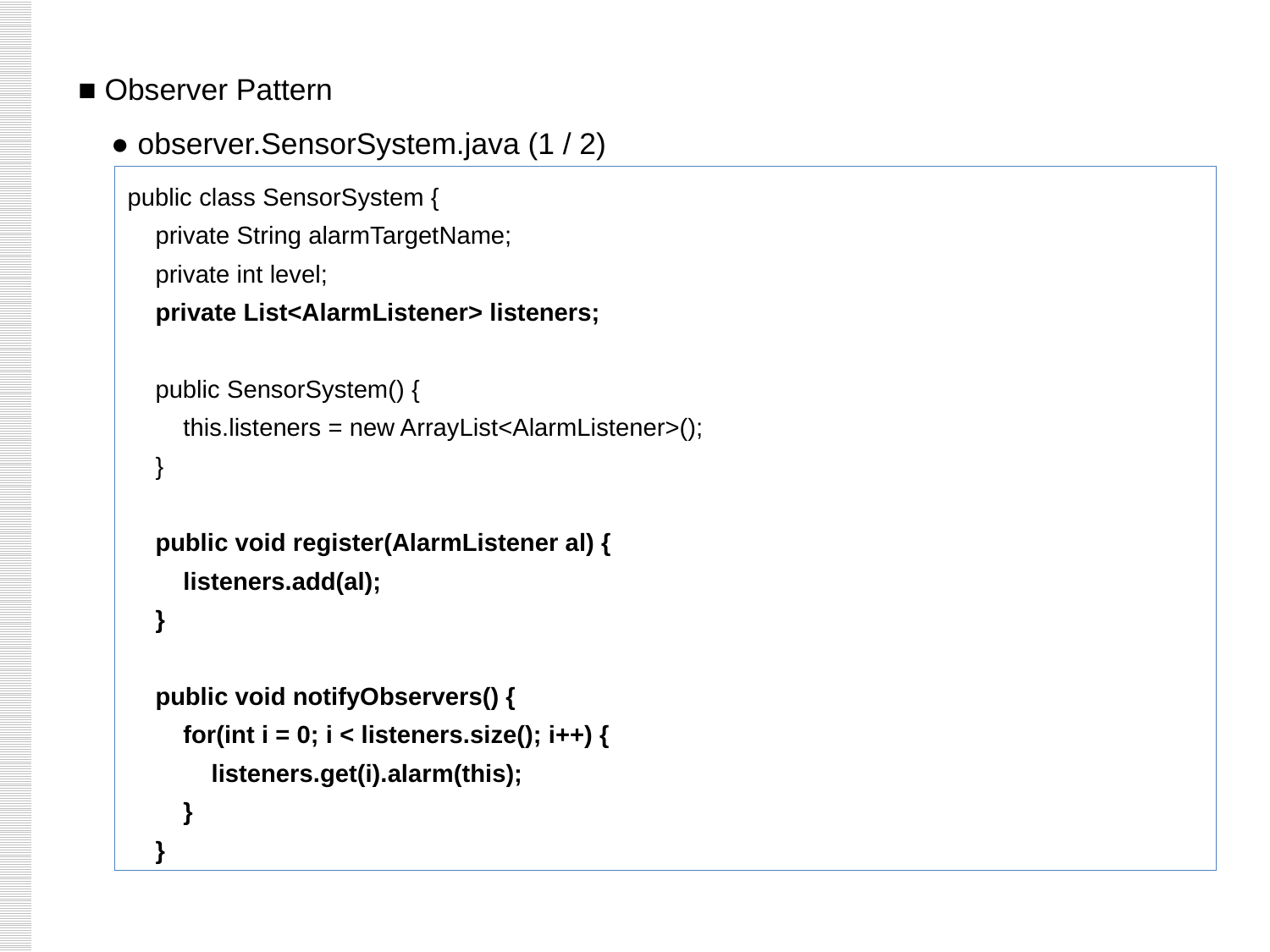

■ Observer Pattern
    ● observer.SensorSystem.java (1 / 2)
public class SensorSystem {
    private String alarmTargetName;
    private int level;
    private List<AlarmListener> listeners;

    public SensorSystem() {
        this.listeners = new ArrayList<AlarmListener>();
    }

    public void register(AlarmListener al) {
        listeners.add(al);
    }

    public void notifyObservers() {
        for(int i = 0; i < listeners.size(); i++) {
            listeners.get(i).alarm(this);
        }
    }